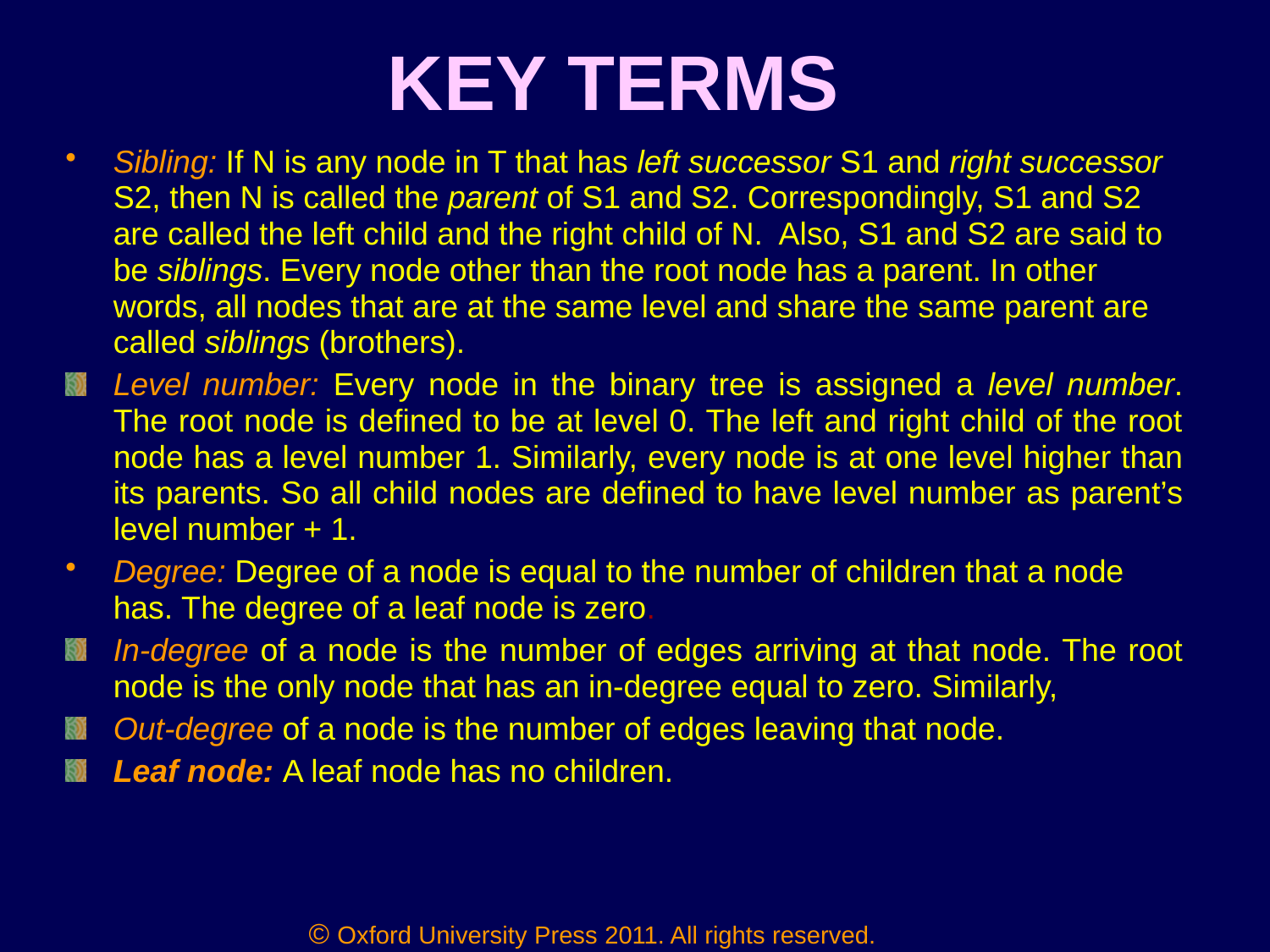

# KEY TERMS
Sibling: If N is any node in T that has left successor S1 and right successor S2, then N is called the parent of S1 and S2. Correspondingly, S1 and S2 are called the left child and the right child of N.  Also, S1 and S2 are said to be siblings. Every node other than the root node has a parent. In other words, all nodes that are at the same level and share the same parent are called siblings (brothers).
Level number: Every node in the binary tree is assigned a level number. The root node is defined to be at level 0. The left and right child of the root node has a level number 1. Similarly, every node is at one level higher than its parents. So all child nodes are defined to have level number as parent’s level number + 1.
Degree: Degree of a node is equal to the number of children that a node has. The degree of a leaf node is zero.
In-degree of a node is the number of edges arriving at that node. The root node is the only node that has an in-degree equal to zero. Similarly,
Out-degree of a node is the number of edges leaving that node.
Leaf node: A leaf node has no children.